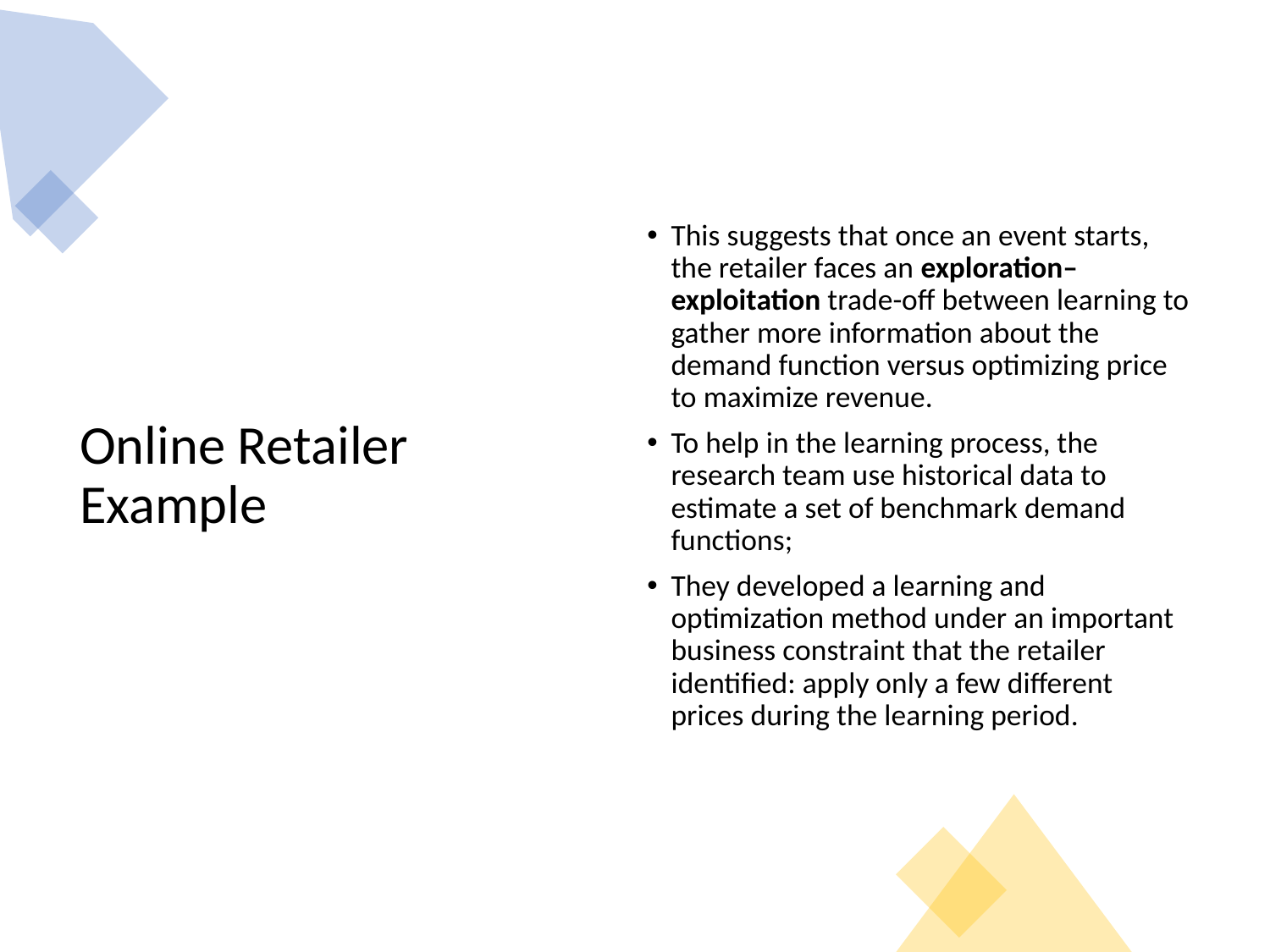

# Online Retailer Example
This suggests that once an event starts, the retailer faces an exploration–exploitation trade-off between learning to gather more information about the demand function versus optimizing price to maximize revenue.
To help in the learning process, the research team use historical data to estimate a set of benchmark demand functions;
They developed a learning and optimization method under an important business constraint that the retailer identified: apply only a few different prices during the learning period.